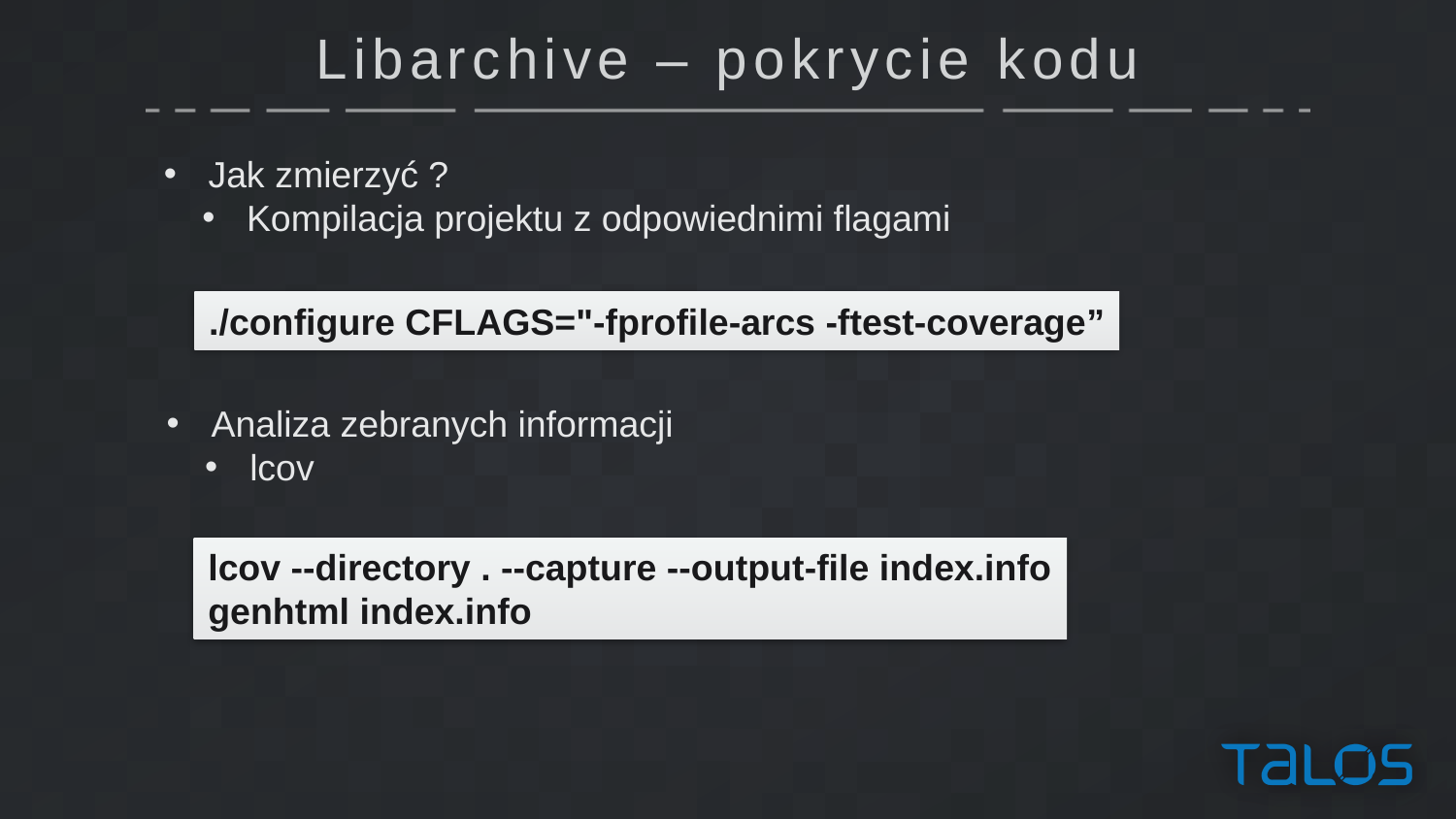

# Libarchive – pokrycie kodu
 Jak zmierzyć ?
 Kompilacja projektu z odpowiednimi flagami

./configure CFLAGS="-fprofile-arcs -ftest-coverage”
 Analiza zebranych informacji
 lcov
lcov --directory . --capture --output-file index.info
genhtml index.info